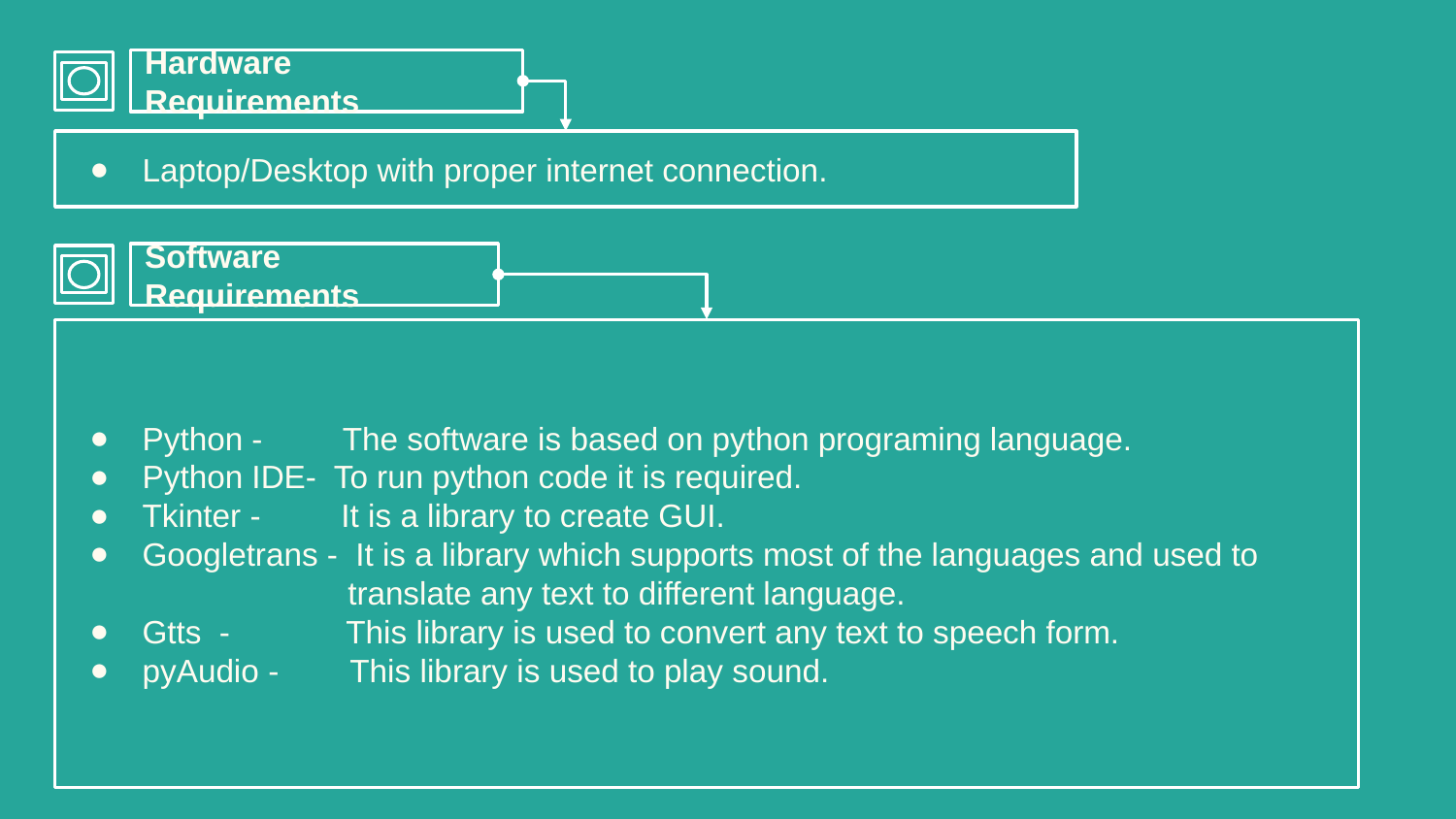

#
Hardware Requirements

Laptop/Desktop with proper internet connection.
Software Requirements

Python -         The software is based on python programing language.
Python IDE-  To run python code it is required.
Tkinter -         It is a library to create GUI.
Googletrans -  It is a library which supports most of the languages and used to
                               translate any text to different language.
Gtts  -             This library is used to convert any text to speech form.
pyAudio -        This library is used to play sound.